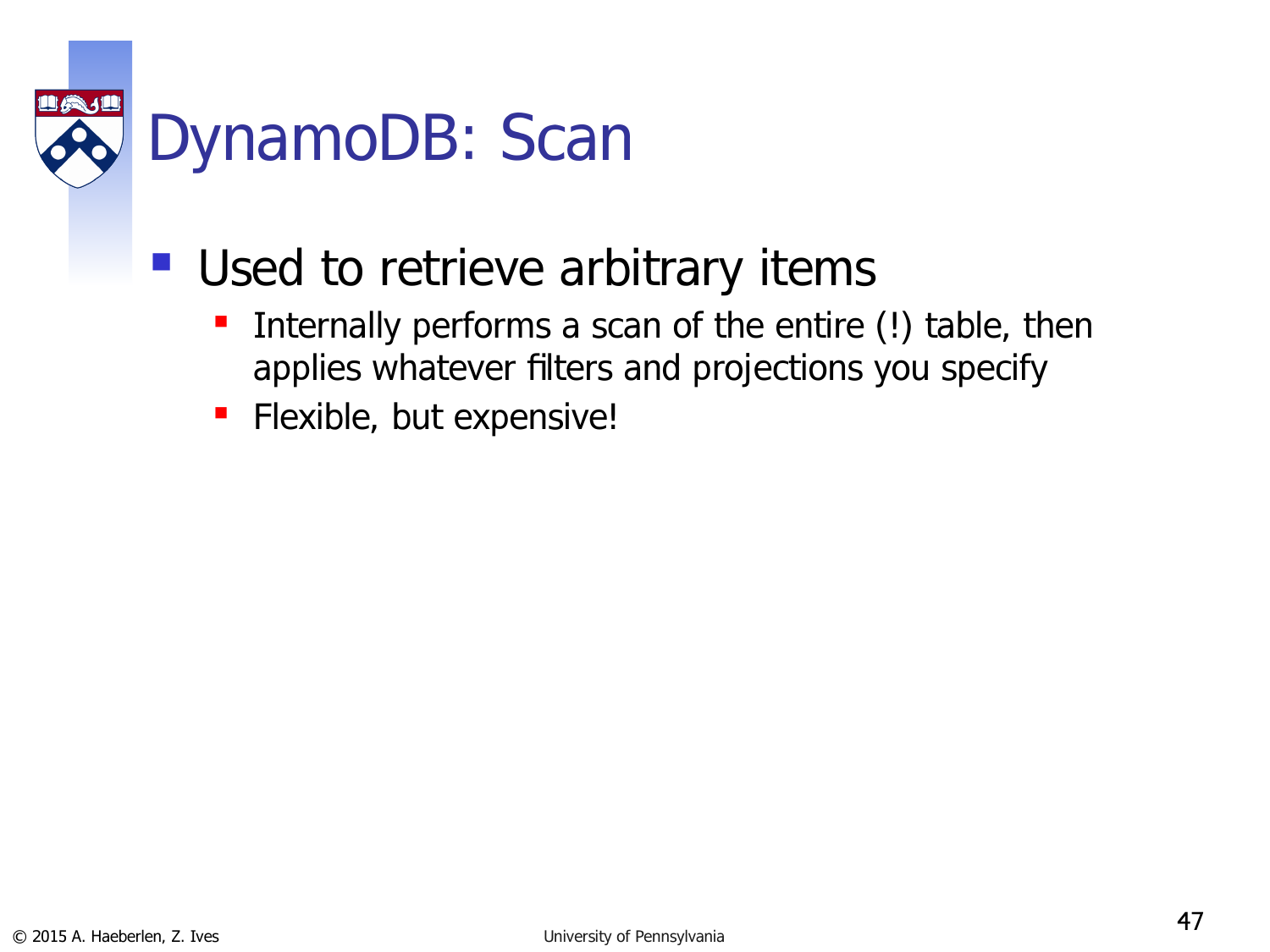

# DynamoDB: Scan
Used to retrieve arbitrary items
Internally performs a scan of the entire (!) table, then applies whatever filters and projections you specify
Flexible, but expensive!

47
University of Pennsylvania